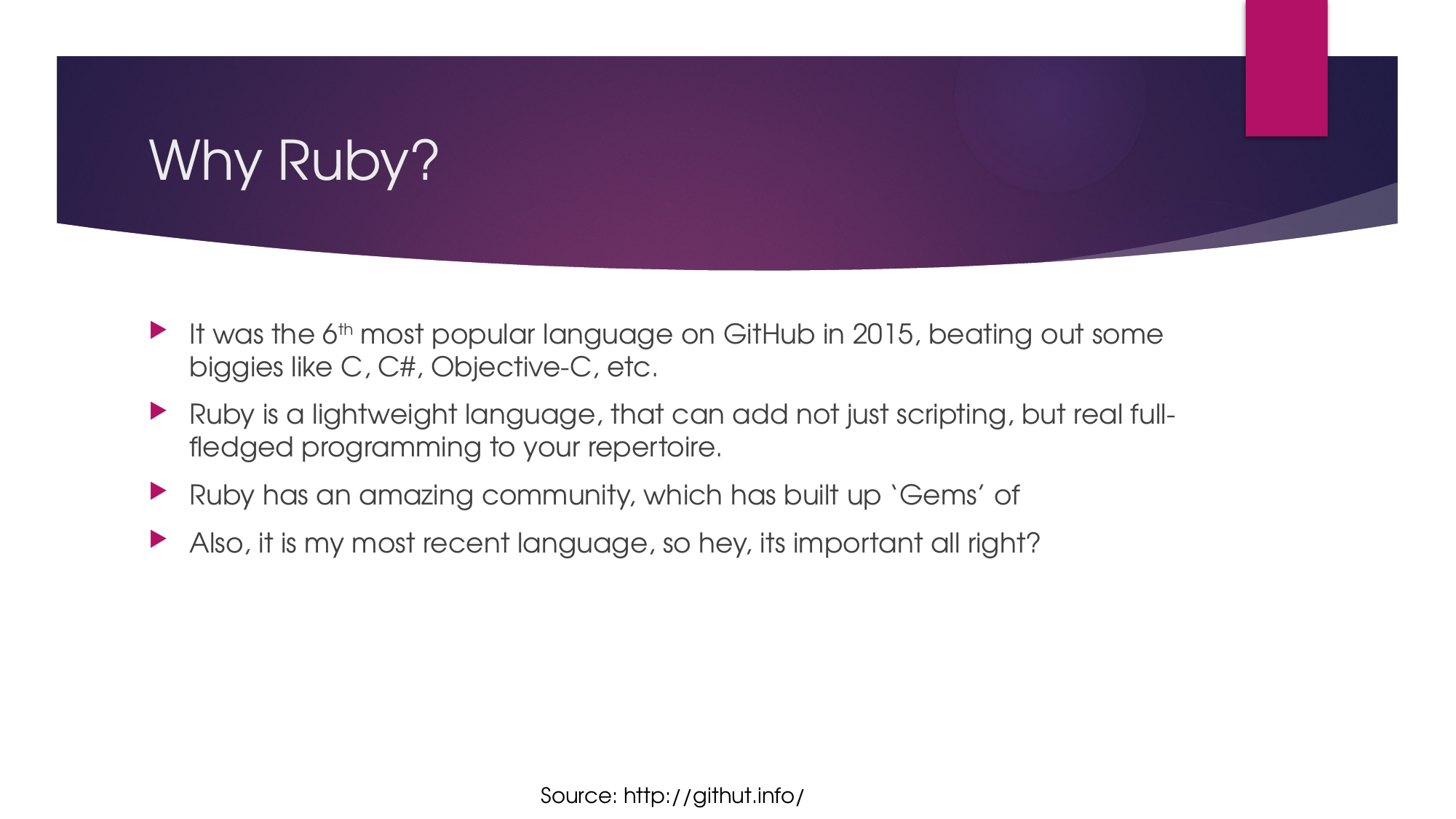

# Why Ruby?
It was the 6th most popular language on GitHub in 2015, beating out some biggies like C, C#, Objective-C, etc.
Ruby is a lightweight language, that can add not just scripting, but real full-fledged programming to your repertoire.
Ruby has an amazing community, which has built up ‘Gems’ of
Also, it is my most recent language, so hey, its important all right?
Source: http://githut.info/